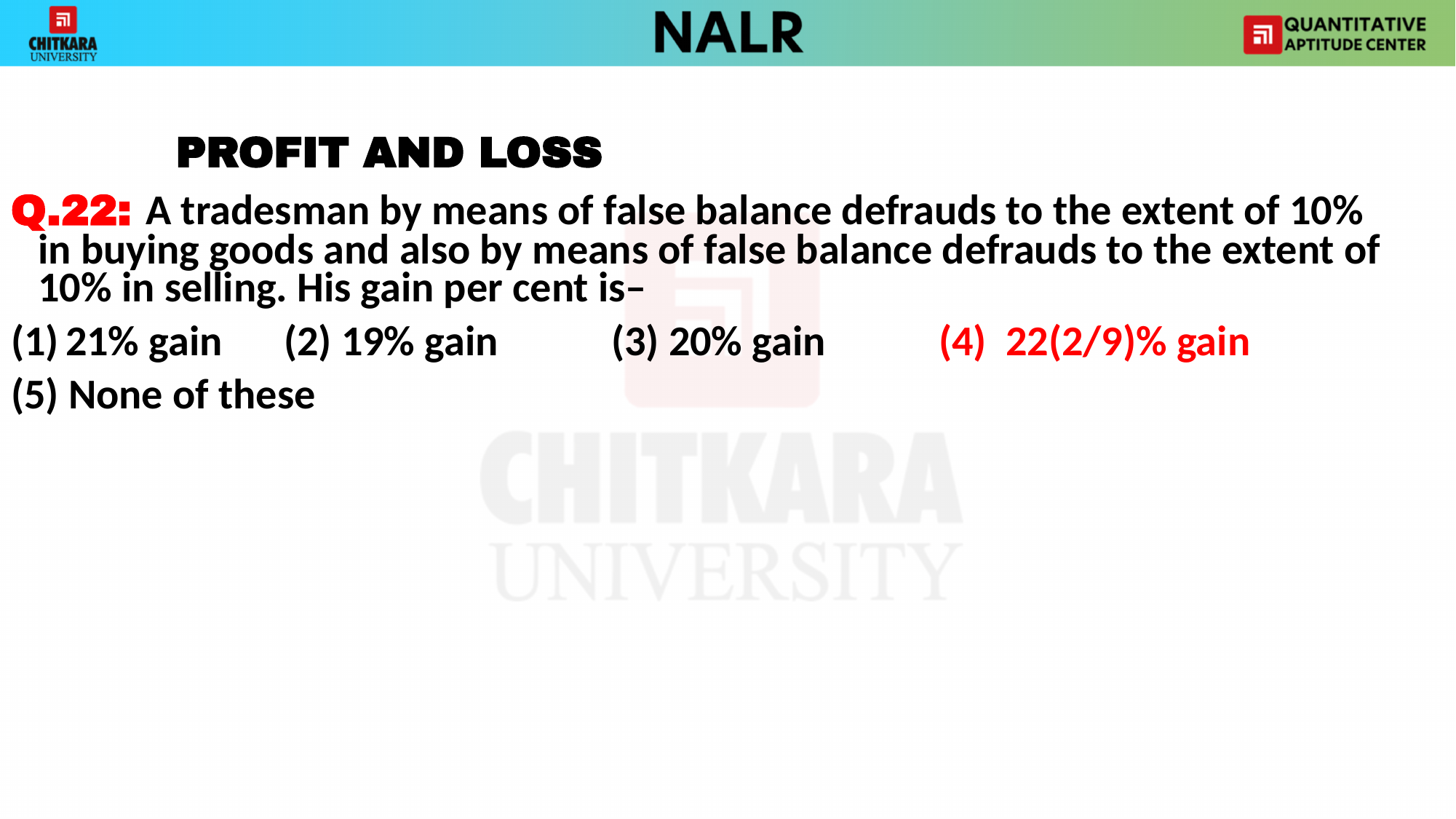

PROFIT AND LOSS
Q.22: A tradesman by means of false balance defrauds to the extent of 10% in buying goods and also by means of false balance defrauds to the extent of 10% in selling. His gain per cent is–
21% gain 	(2) 19% gain 	(3) 20% gain 	(4)  22(2/9)% gain
(5) None of these